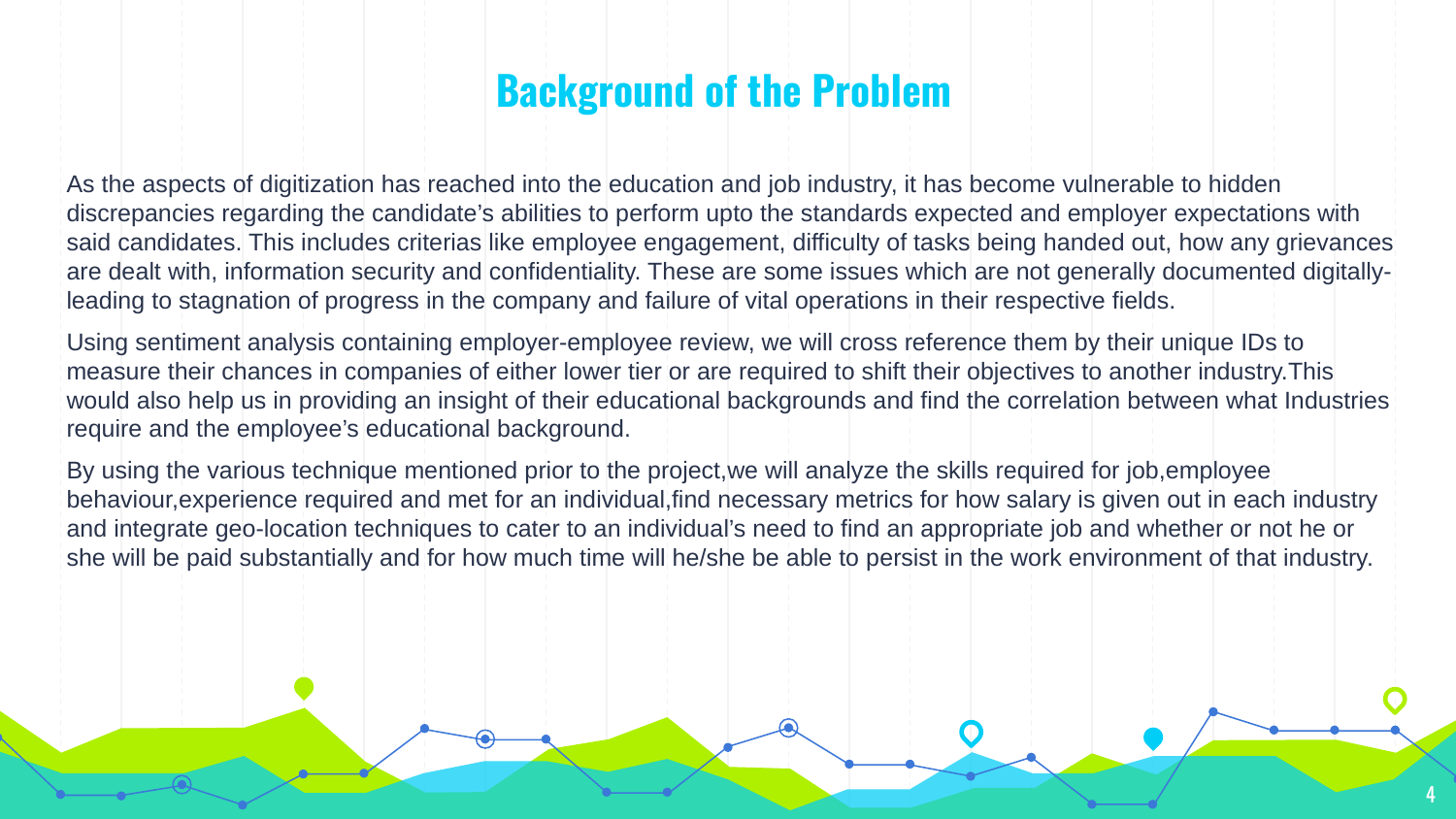

# Background of the Problem
As the aspects of digitization has reached into the education and job industry, it has become vulnerable to hidden discrepancies regarding the candidate’s abilities to perform upto the standards expected and employer expectations with said candidates. This includes criterias like employee engagement, difficulty of tasks being handed out, how any grievances are dealt with, information security and confidentiality. These are some issues which are not generally documented digitally-leading to stagnation of progress in the company and failure of vital operations in their respective fields.
Using sentiment analysis containing employer-employee review, we will cross reference them by their unique IDs to measure their chances in companies of either lower tier or are required to shift their objectives to another industry.This would also help us in providing an insight of their educational backgrounds and find the correlation between what Industries require and the employee’s educational background.
By using the various technique mentioned prior to the project,we will analyze the skills required for job,employee behaviour,experience required and met for an individual,find necessary metrics for how salary is given out in each industry and integrate geo-location techniques to cater to an individual’s need to find an appropriate job and whether or not he or she will be paid substantially and for how much time will he/she be able to persist in the work environment of that industry.

4